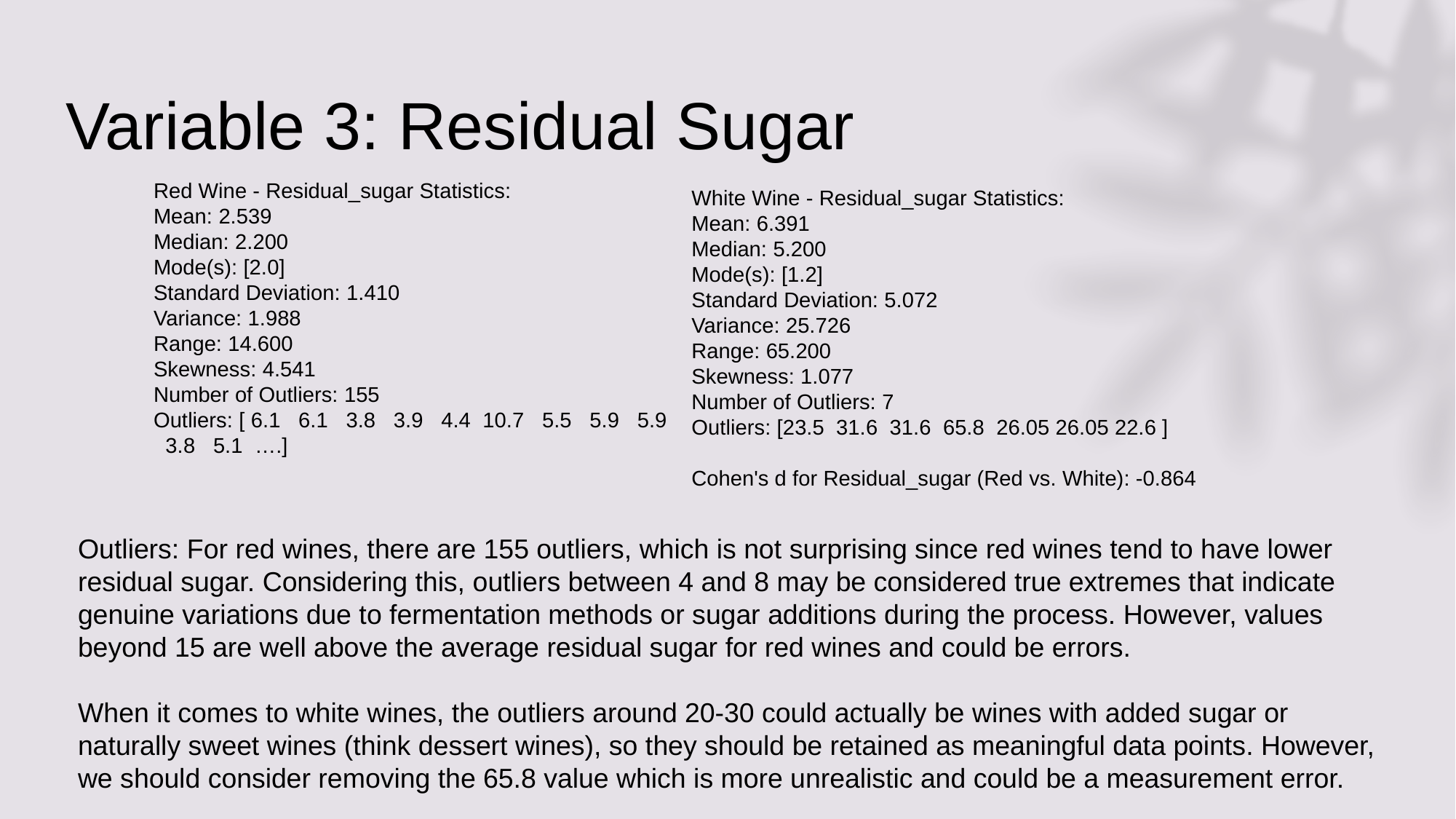

# Variable 3: Residual Sugar
Red Wine - Residual_sugar Statistics:
Mean: 2.539
Median: 2.200
Mode(s): [2.0]
Standard Deviation: 1.410
Variance: 1.988
Range: 14.600
Skewness: 4.541
Number of Outliers: 155
Outliers: [ 6.1   6.1   3.8   3.9   4.4  10.7   5.5   5.9   5.9   3.8   5.1  ….]

White Wine - Residual_sugar Statistics:
Mean: 6.391
Median: 5.200
Mode(s): [1.2]
Standard Deviation: 5.072
Variance: 25.726
Range: 65.200
Skewness: 1.077
Number of Outliers: 7
Outliers: [23.5  31.6  31.6  65.8  26.05 26.05 22.6 ]

Cohen's d for Residual_sugar (Red vs. White): -0.864
Outliers: For red wines, there are 155 outliers, which is not surprising since red wines tend to have lower residual sugar. Considering this, outliers between 4 and 8 may be considered true extremes that indicate genuine variations due to fermentation methods or sugar additions during the process. However, values beyond 15 are well above the average residual sugar for red wines and could be errors.

When it comes to white wines, the outliers around 20-30 could actually be wines with added sugar or naturally sweet wines (think dessert wines), so they should be retained as meaningful data points. However, we should consider removing the 65.8 value which is more unrealistic and could be a measurement error.